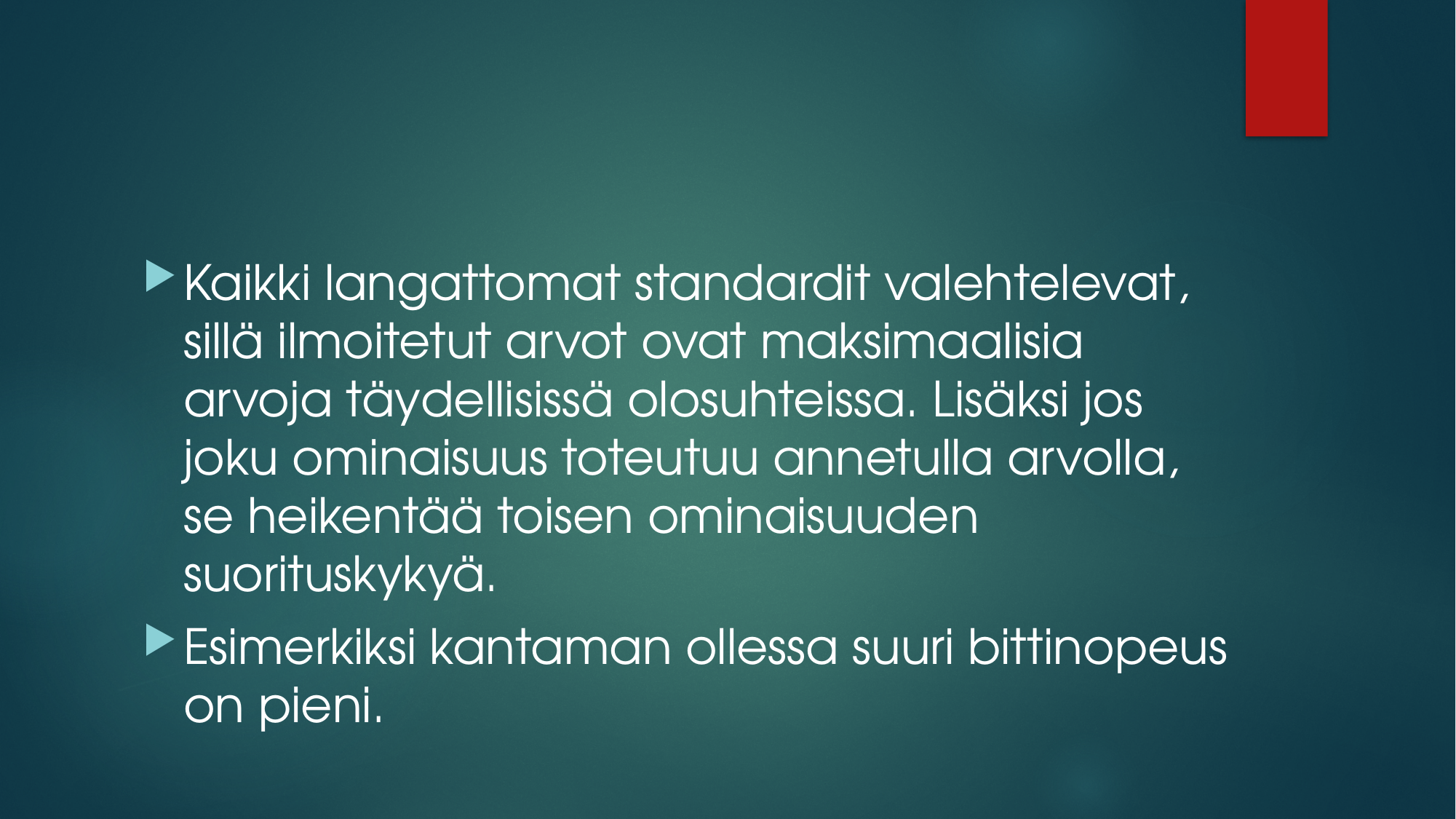

Kaikki langattomat standardit valehtelevat, sillä ilmoitetut arvot ovat maksimaalisia arvoja täydellisissä olosuhteissa. Lisäksi jos joku ominaisuus toteutuu annetulla arvolla, se heikentää toisen ominaisuuden suorituskykyä.
Esimerkiksi kantaman ollessa suuri bittinopeus on pieni.